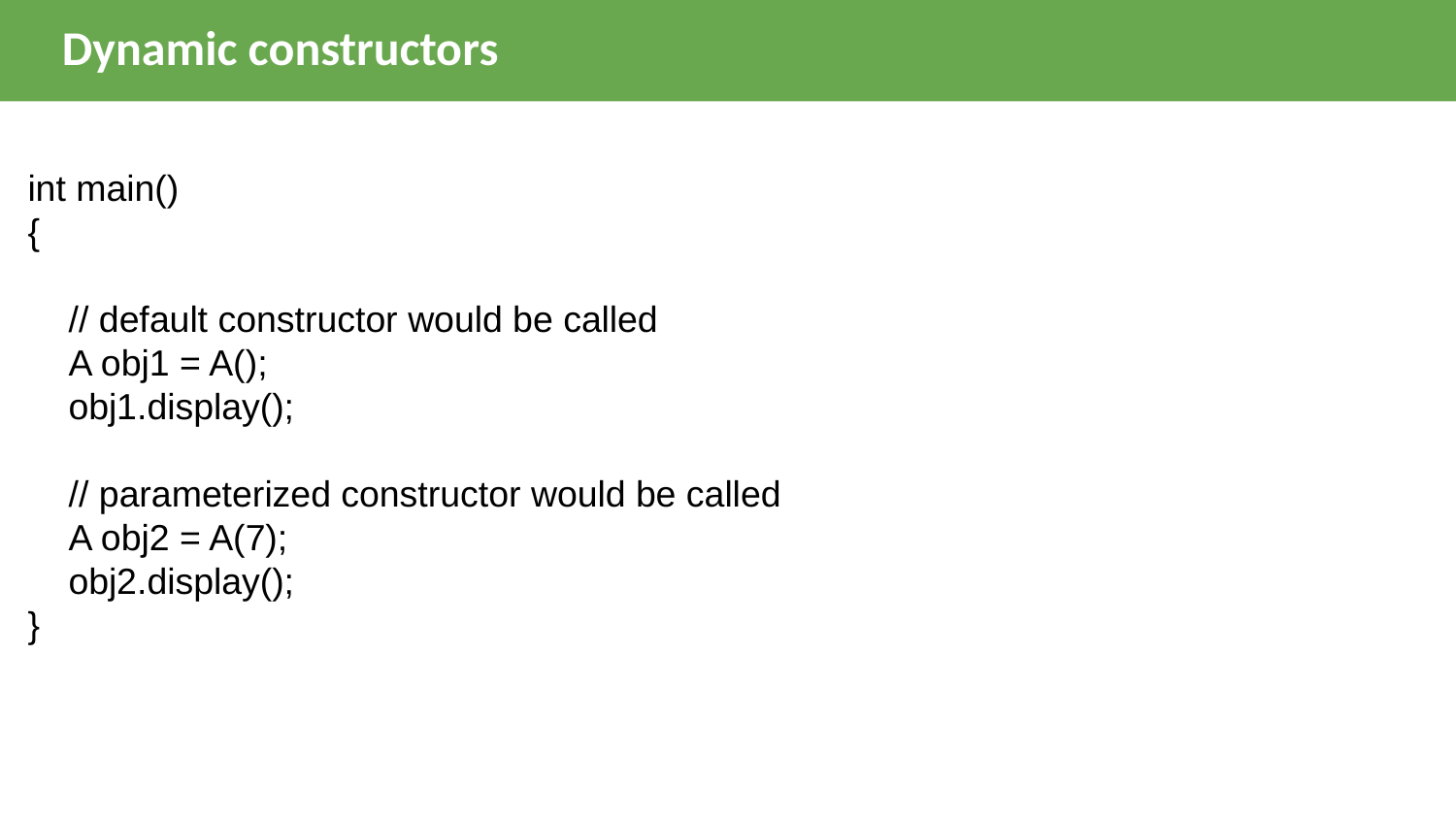

Dynamic constructors

int main()
{

    // default constructor would be called
    A obj1 = A();
    obj1.display();

    // parameterized constructor would be called
    A obj2 = A(7);
    obj2.display();
}